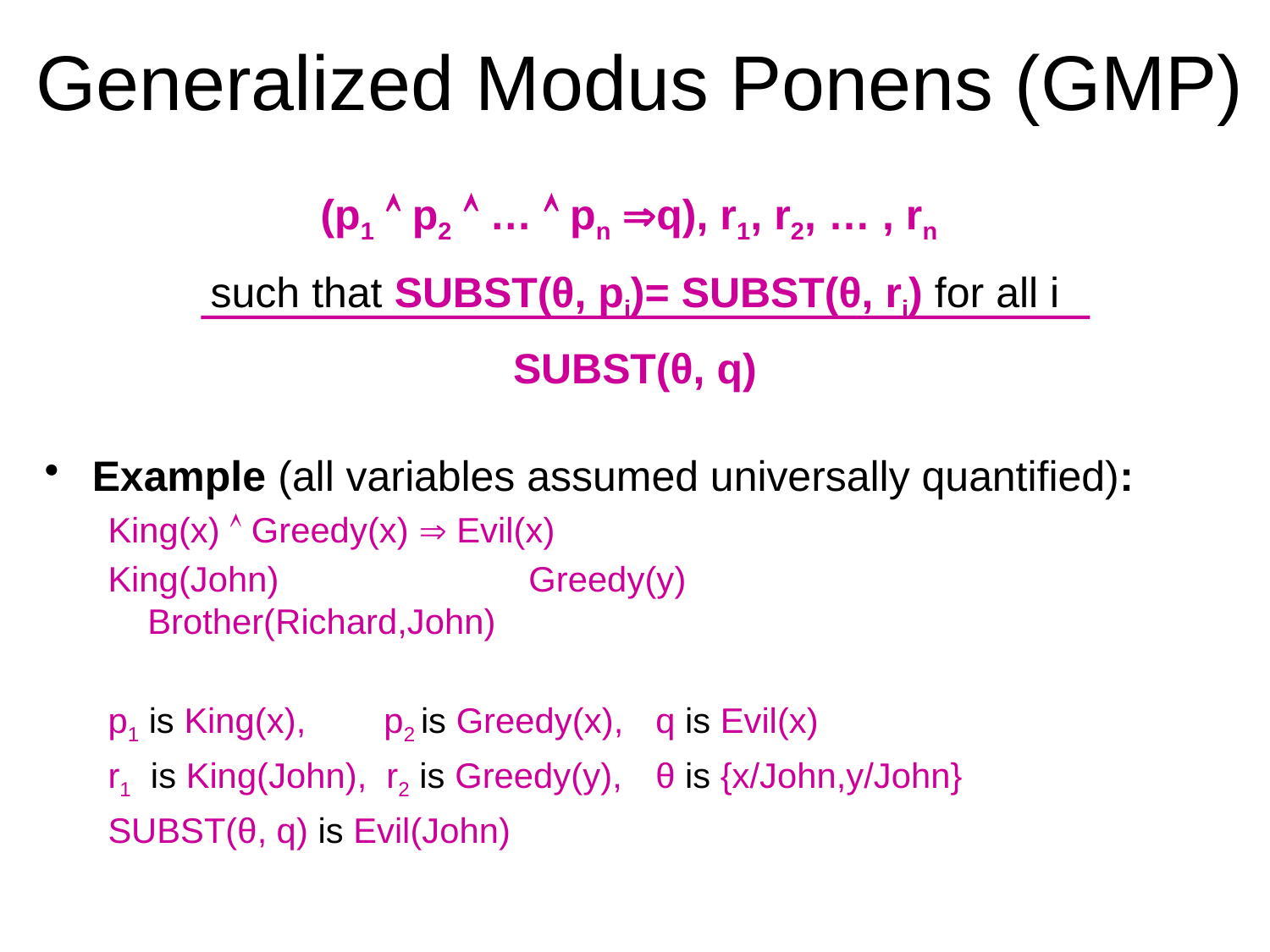

# Generalized Modus Ponens (GMP)
(p1 ∧ p2 ∧ … ∧ pn ⇒q), r1, r2, … , rn
such that SUBST(θ, pi)= SUBST(θ, ri) for all i
SUBST(θ, q)

Example (all variables assumed universally quantified):
King(x) ∧ Greedy(x) ⇒ Evil(x)
King(John)		Greedy(y)		Brother(Richard,John)

p1 is King(x),        p2 is Greedy(x), 	q is Evil(x)
r1  is King(John),  r2 is Greedy(y), 	θ is {x/John,y/John}
SUBST(θ, q) is Evil(John)